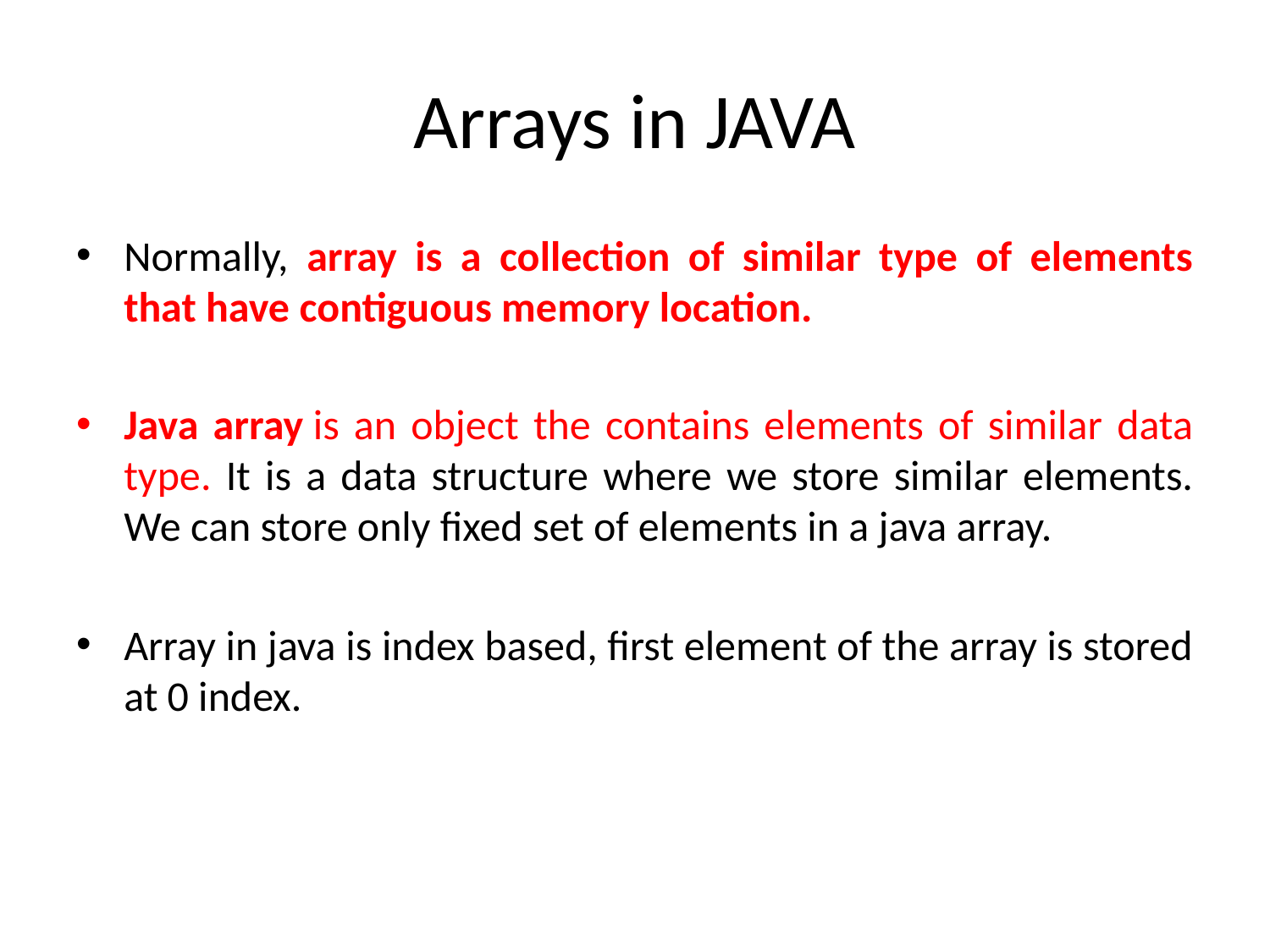

# Arrays in JAVA
Normally, array is a collection of similar type of elements that have contiguous memory location.

Java array is an object the contains elements of similar data type. It is a data structure where we store similar elements. We can store only fixed set of elements in a java array.

Array in java is index based, first element of the array is stored at 0 index.